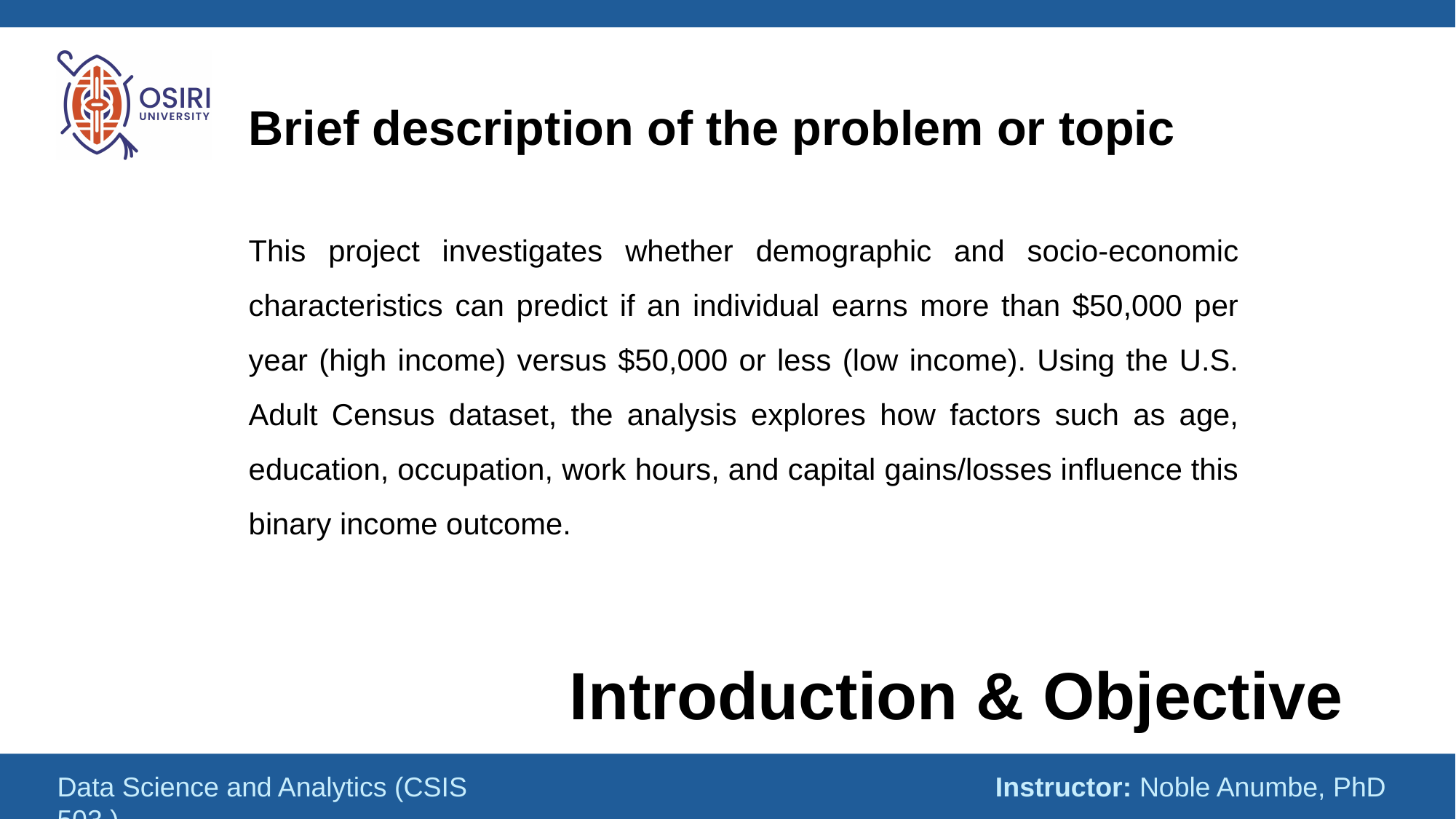

Brief description of the problem or topic

This project investigates whether demographic and socio-economic characteristics can predict if an individual earns more than $50,000 per year (high income) versus $50,000 or less (low income). Using the U.S. Adult Census dataset, the analysis explores how factors such as age, education, occupation, work hours, and capital gains/losses influence this binary income outcome.

# Introduction & Objective